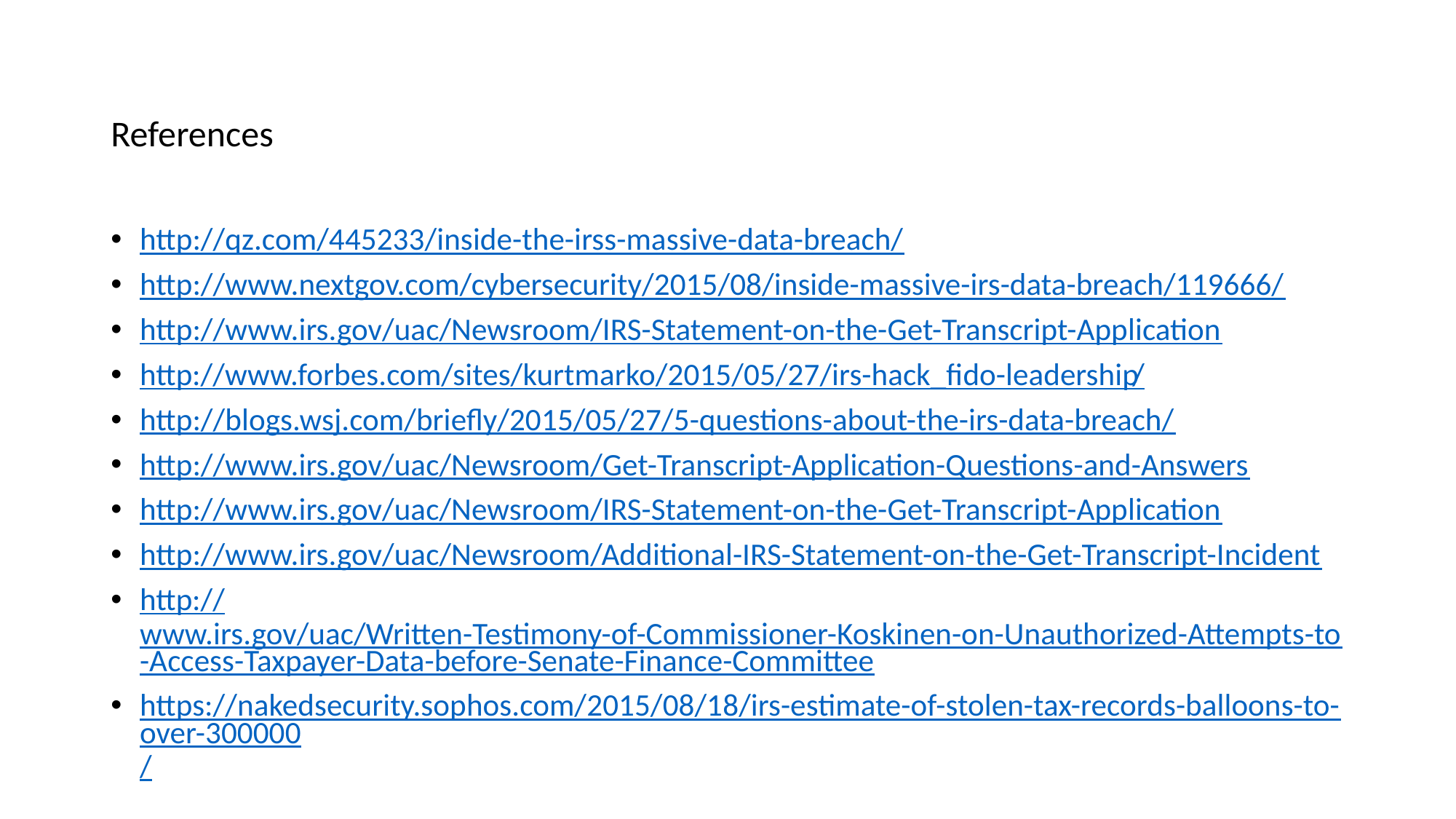

# References
http://qz.com/445233/inside-the-irss-massive-data-breach/
http://www.nextgov.com/cybersecurity/2015/08/inside-massive-irs-data-breach/119666/
http://www.irs.gov/uac/Newsroom/IRS-Statement-on-the-Get-Transcript-Application
http://www.forbes.com/sites/kurtmarko/2015/05/27/irs-hack_fido-leadership/
http://blogs.wsj.com/briefly/2015/05/27/5-questions-about-the-irs-data-breach/
http://www.irs.gov/uac/Newsroom/Get-Transcript-Application-Questions-and-Answers
http://www.irs.gov/uac/Newsroom/IRS-Statement-on-the-Get-Transcript-Application
http://www.irs.gov/uac/Newsroom/Additional-IRS-Statement-on-the-Get-Transcript-Incident
http://www.irs.gov/uac/Written-Testimony-of-Commissioner-Koskinen-on-Unauthorized-Attempts-to-Access-Taxpayer-Data-before-Senate-Finance-Committee
https://nakedsecurity.sophos.com/2015/08/18/irs-estimate-of-stolen-tax-records-balloons-to-over-300000/